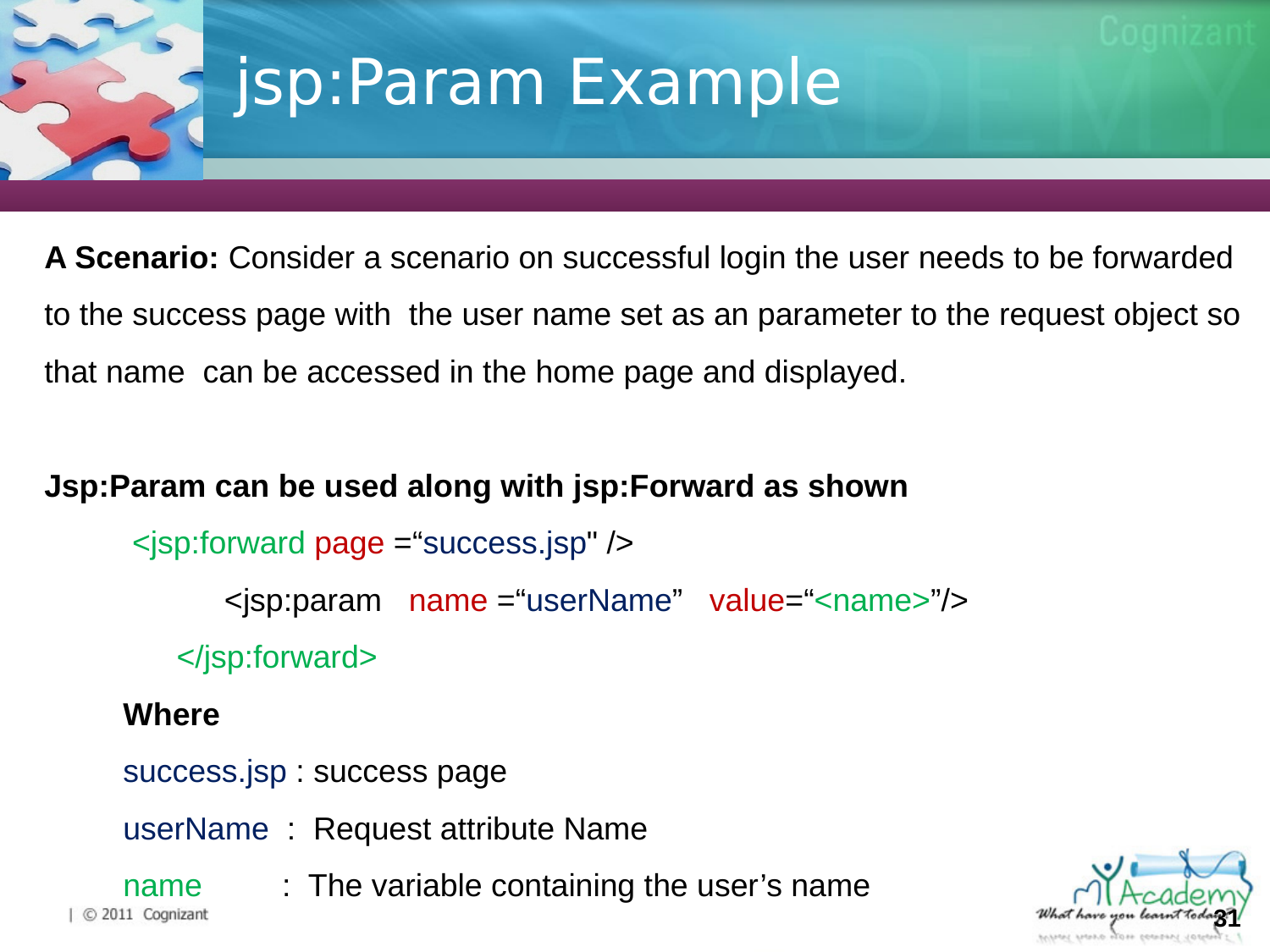

# jsp:Param Example
A Scenario: Consider a scenario on successful login the user needs to be forwarded to the success page with  the user name set as an parameter to the request object so that name  can be accessed in the home page and displayed.

Jsp:Param can be used along with jsp:Forward as shown
 <jsp:forward page =“success.jsp" />
      <jsp:param   name =“userName”   value=“<name>”/>
      </jsp:forward>
Where
success.jsp : success page
userName  :  Request attribute Name
name         :  The variable containing the user’s name
31